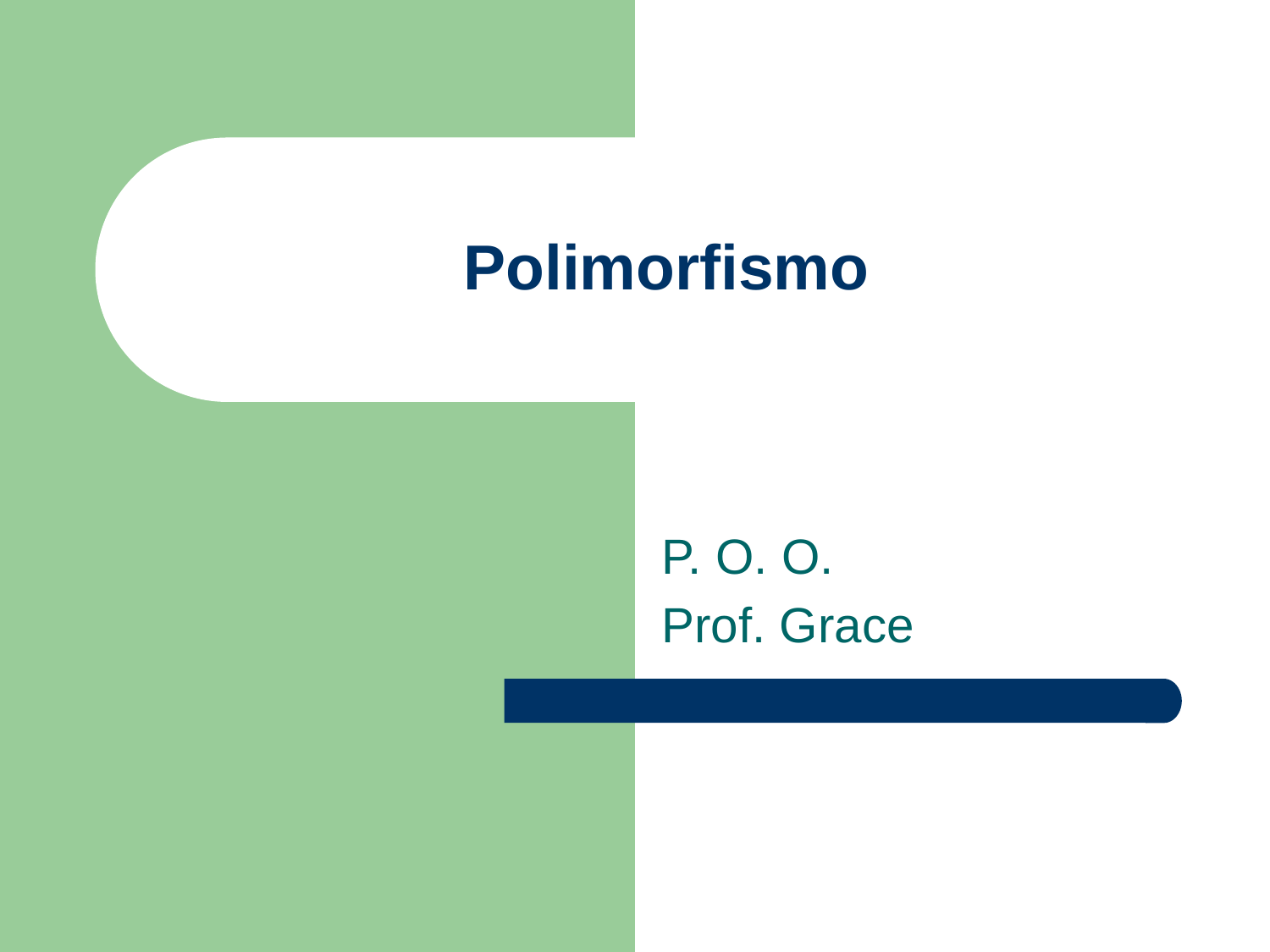

# Polimorfismo
P. O. O.
Prof. Grace